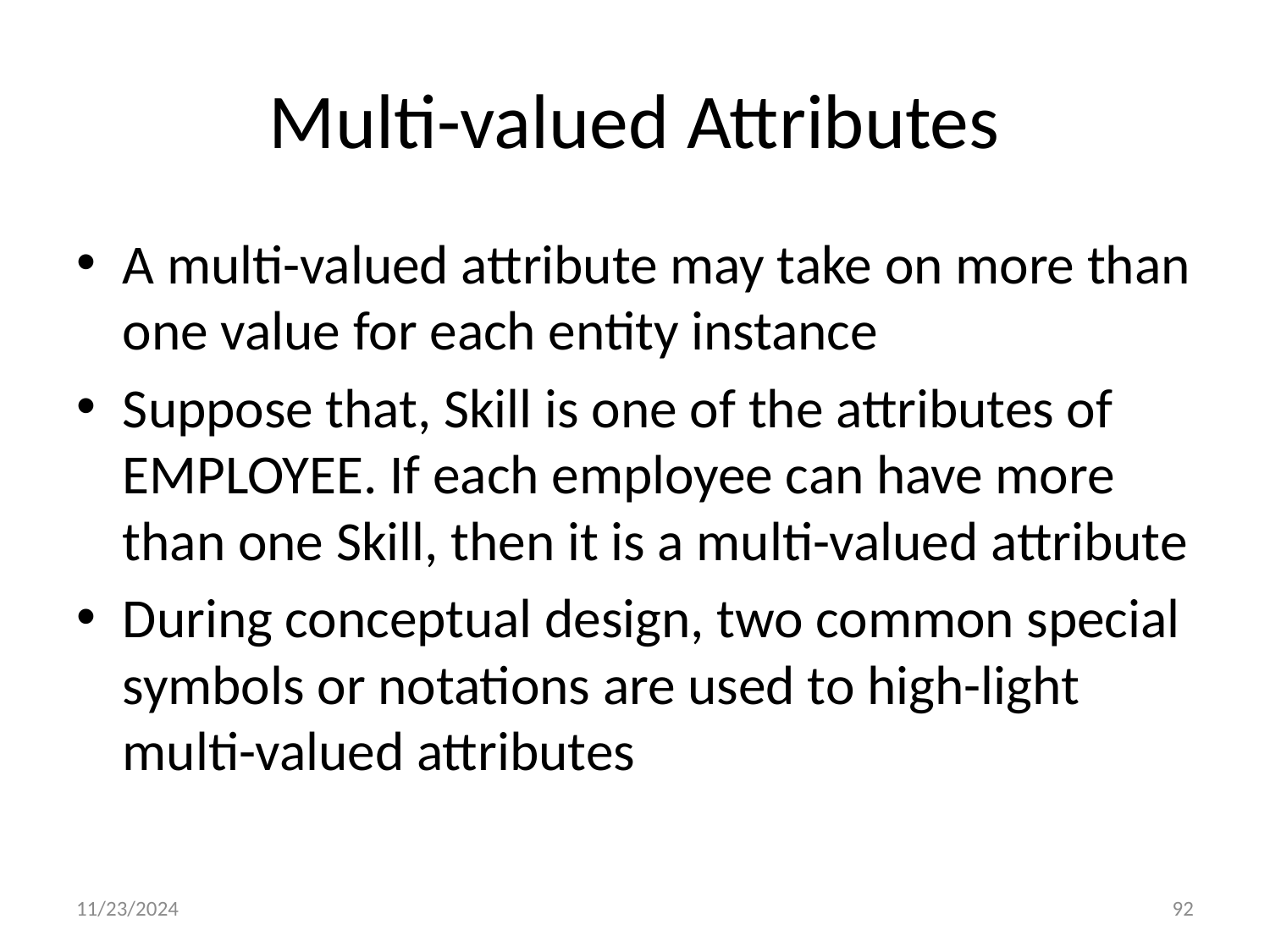

# Multi-valued Attributes
A multi-valued attribute may take on more than one value for each entity instance
Suppose that, Skill is one of the attributes of EMPLOYEE. If each employee can have more than one Skill, then it is a multi-valued attribute
During conceptual design, two common special symbols or notations are used to high-light multi-valued attributes
11/23/2024
92